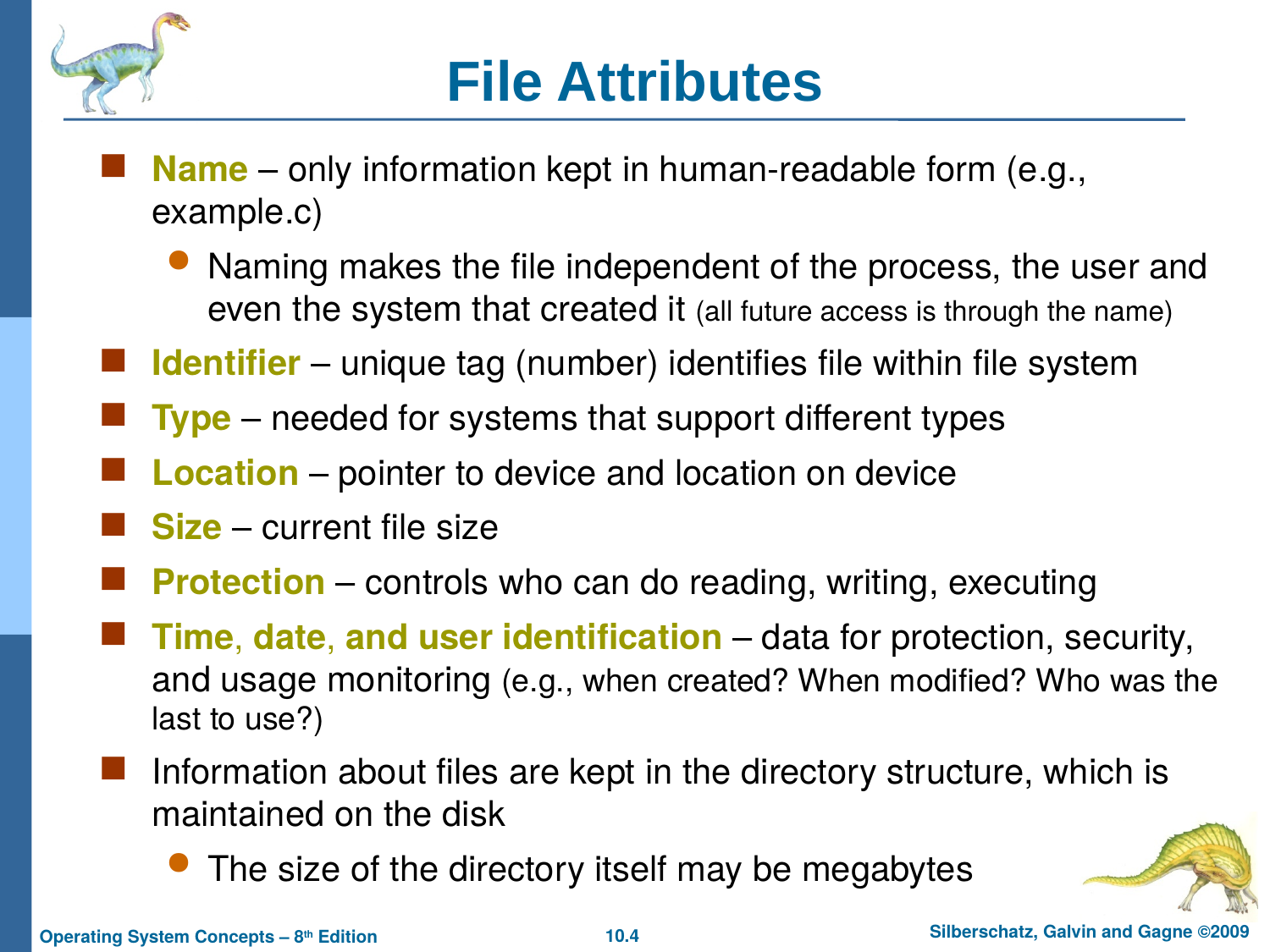

# File Attributes
Name – only information kept in human-readable form (e.g., example.c)
Naming makes the file independent of the process, the user and even the system that created it (all future access is through the name)
Identifier – unique tag (number) identifies file within file system
Type – needed for systems that support different types
Location – pointer to device and location on device
Size – current file size
Protection – controls who can do reading, writing, executing
Time, date, and user identification – data for protection, security, and usage monitoring (e.g., when created? When modified? Who was the last to use?)
Information about files are kept in the directory structure, which is maintained on the disk
The size of the directory itself may be megabytes